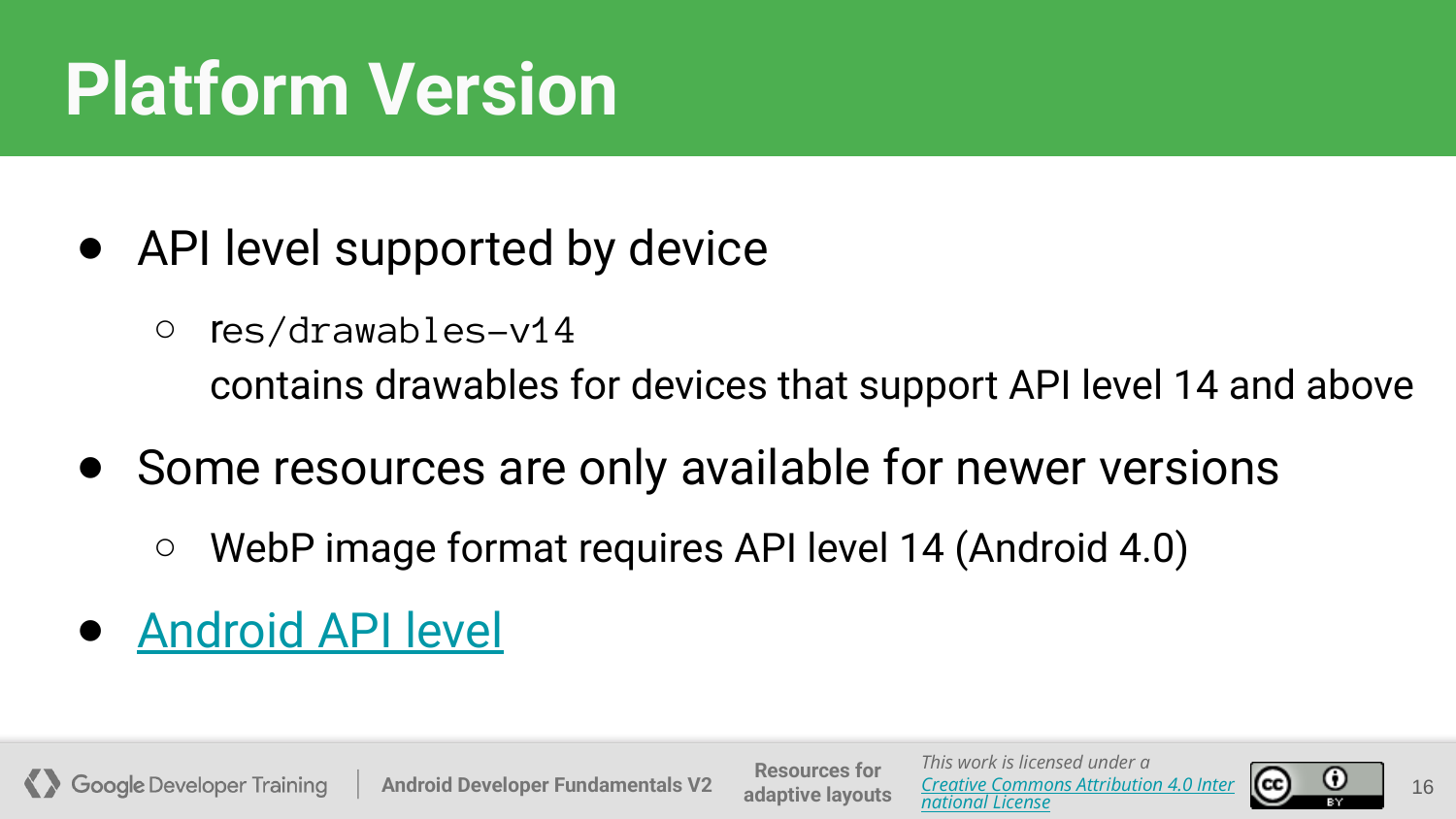

# Platform Version
API level supported by device
res/drawables-v14
contains drawables for devices that support API level 14 and above
Some resources are only available for newer versions
WebP image format requires API level 14 (Android 4.0)
Android API level

16